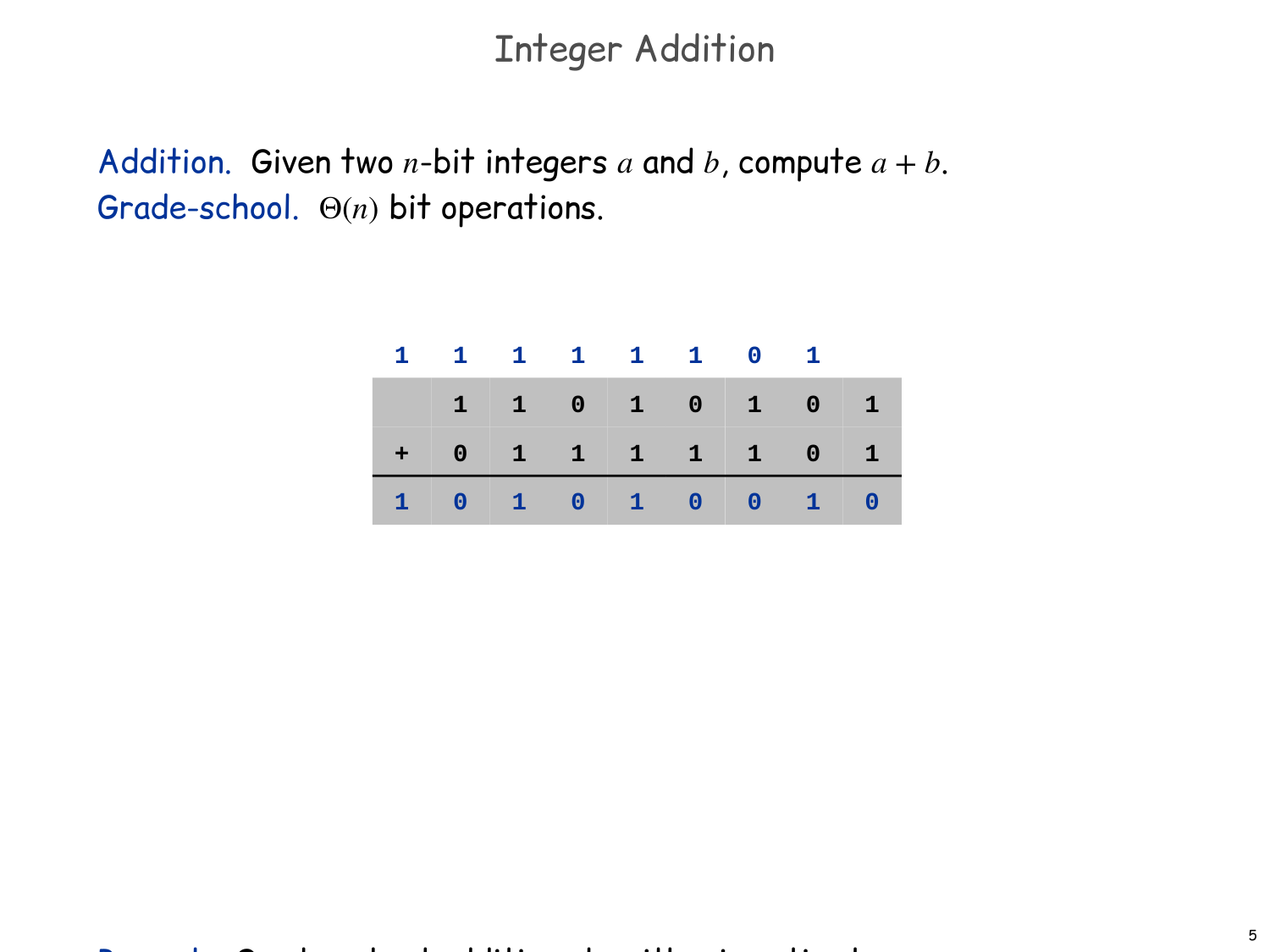

# Integer Addition
Addition.  Given two n-bit integers a and b, compute a + b.
Grade-school.  Θ(n) bit operations.

Remark.  Grade-school addition algorithm is optimal.

1
1
1
1

1
1
0
1

1
1
0
1
0
1
0
1
+
0
1
1
1
1
1
0
1
1

0
1
0
1
0

0
1
0
5